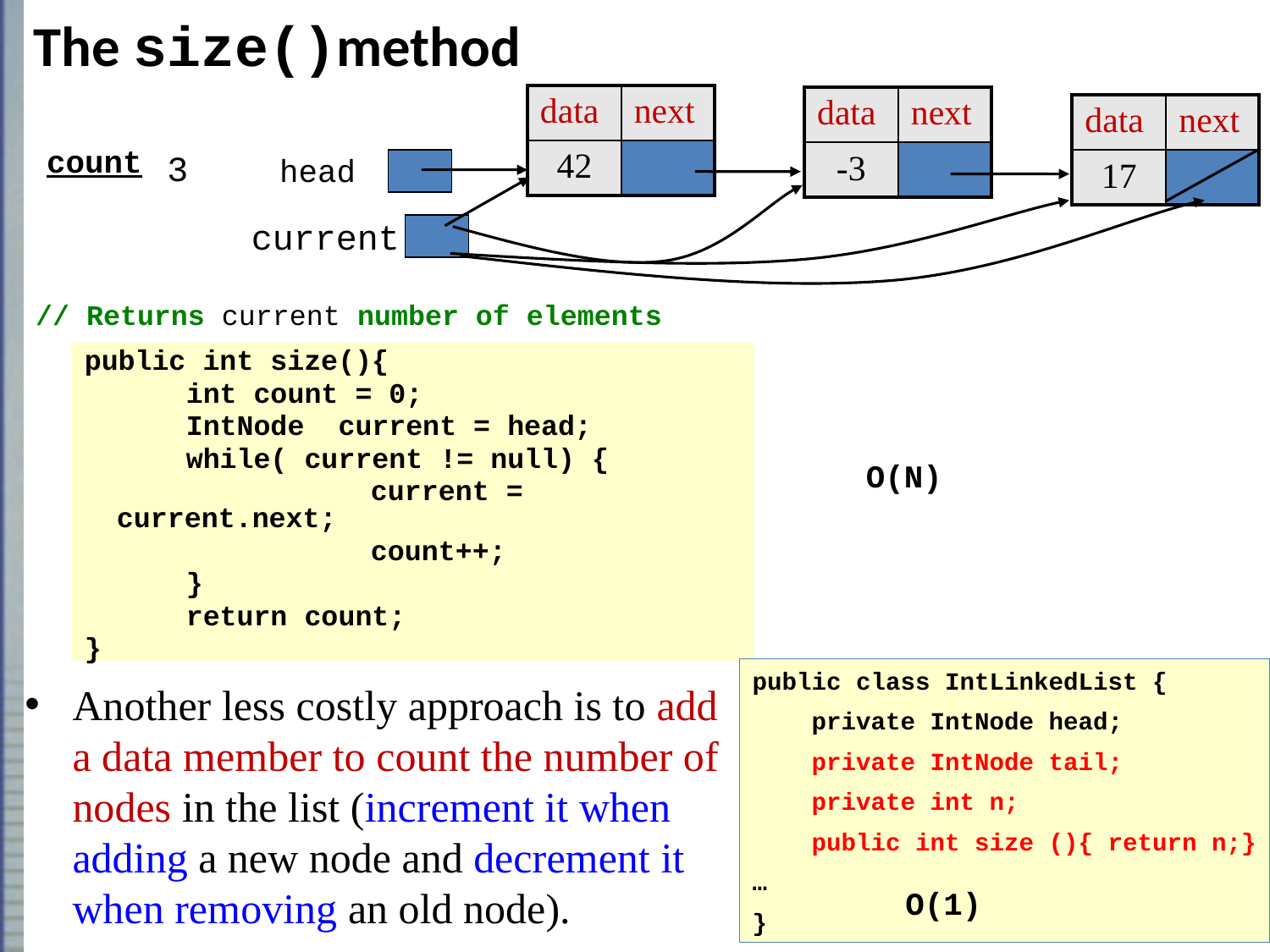

# The size()method
| data | next |
| --- | --- |
| 42 |  |
| data | next |
| --- | --- |
| -3 |  |
| data | next |
| --- | --- |
| 17 |  |

count
0
1
3
head
2

current

// Returns current number of elements
public int size(){
      int count = 0;
      IntNode  current = head;
      while( current != null) {
			current = current.next;
			count++;
      }
      return count;
}
O(N)
public class IntLinkedList {
    private IntNode head;
    private IntNode tail;
    private int n;
    public int size (){ return n;}
…
}
Another less costly approach is to add a data member to count the number of nodes in the list (increment it when adding a new node and decrement it when removing an old node).

O(1)